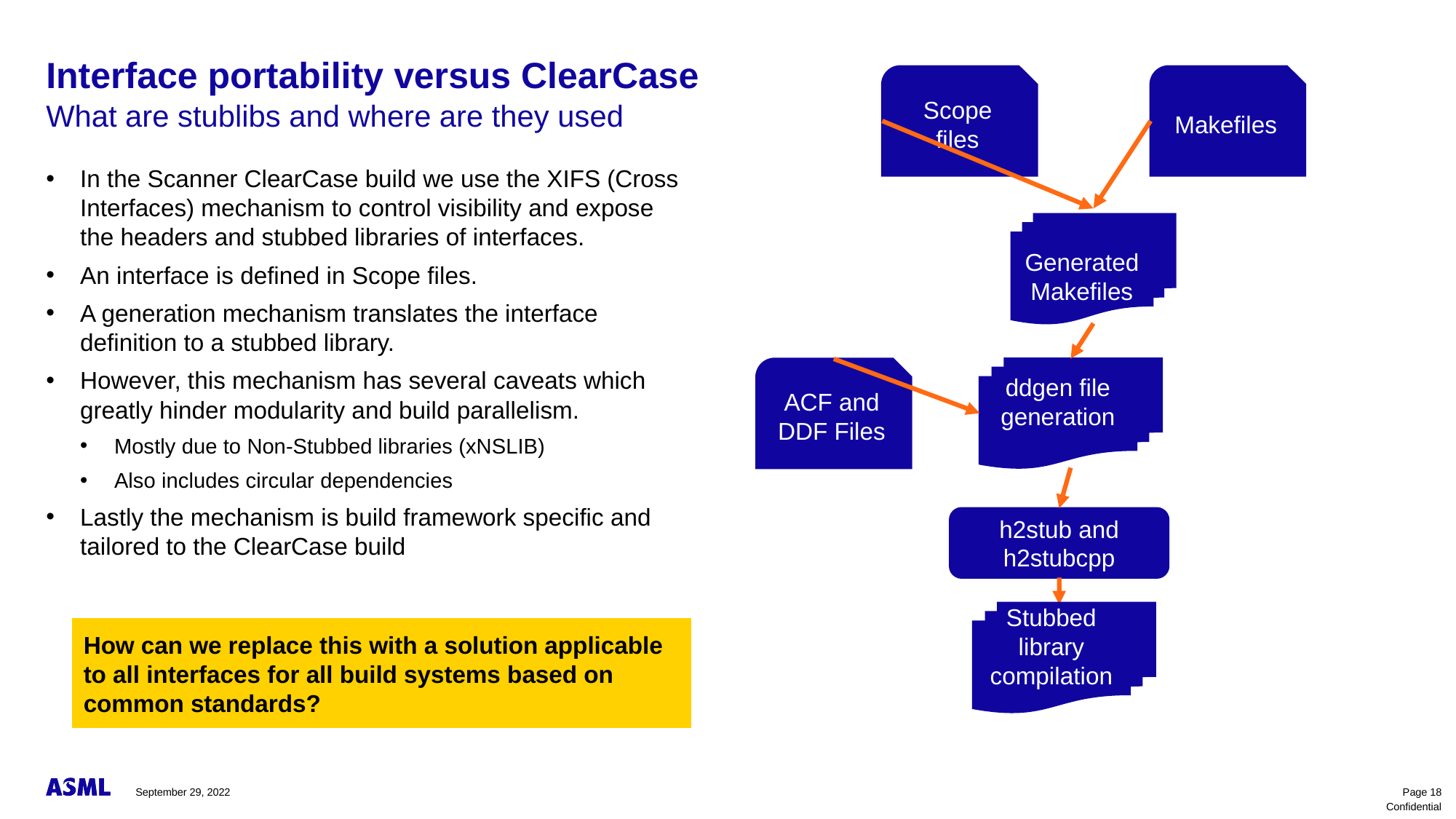

# Interface portability versus ClearCase
Scope files
Makefiles
What are stublibs and where are they used
In the Scanner ClearCase build we use the XIFS (Cross Interfaces) mechanism to control visibility and expose the headers and stubbed libraries of interfaces.
An interface is defined in Scope files.
A generation mechanism translates the interface definition to a stubbed library.
However, this mechanism has several caveats which greatly hinder modularity and build parallelism.
Mostly due to Non-Stubbed libraries (xNSLIB)
Also includes circular dependencies
Lastly the mechanism is build framework specific and tailored to the ClearCase build

Generated Makefiles
ddgen file generation

ACF and DDF Files
h2stub and h2stubcpp
Stubbed library compilation

How can we replace this with a solution applicable to all interfaces for all build systems based on common standards?
September 29, 2022
Page 18